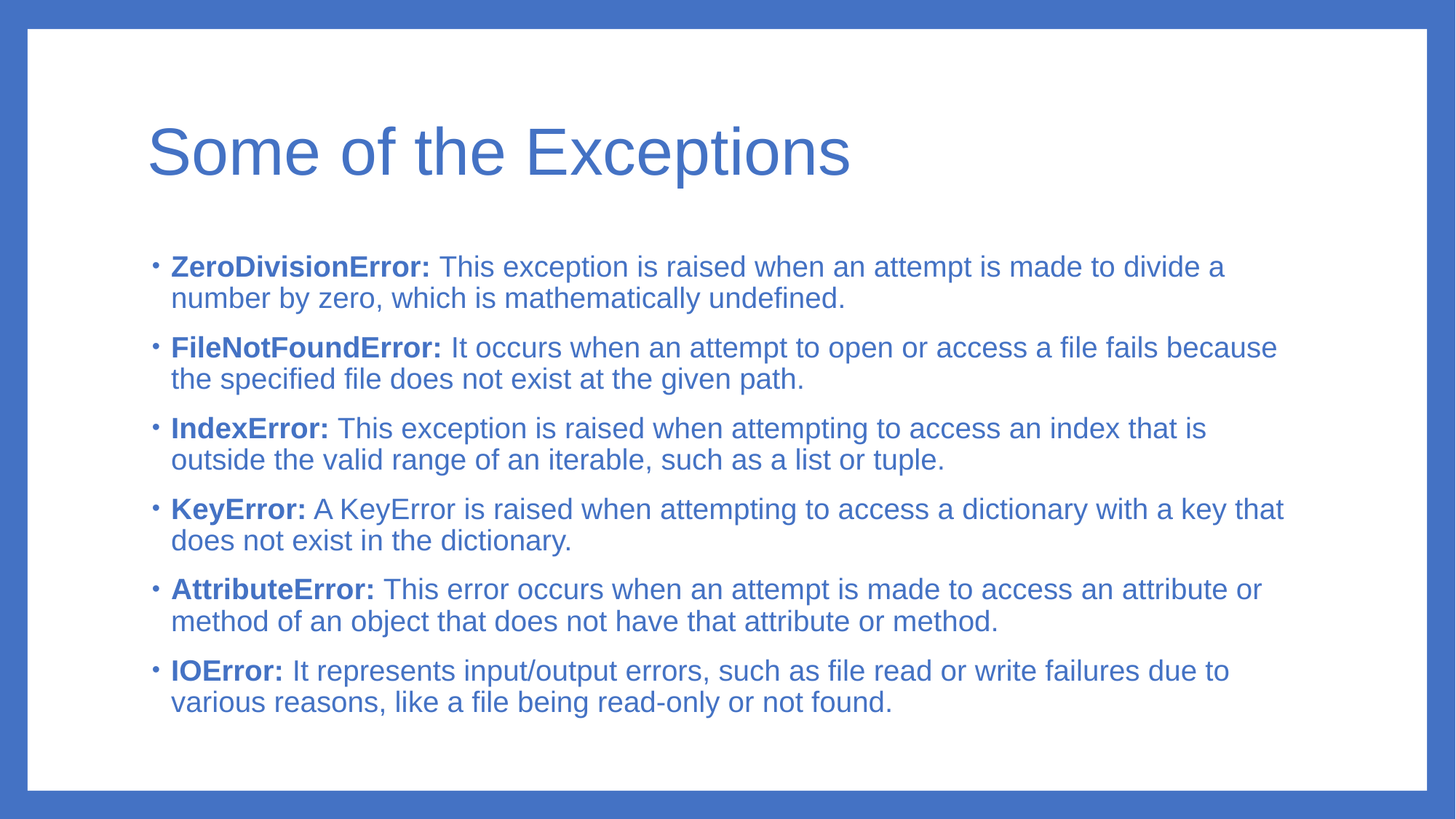

# Some of the Exceptions
ZeroDivisionError: This exception is raised when an attempt is made to divide a number by zero, which is mathematically undefined.
FileNotFoundError: It occurs when an attempt to open or access a file fails because the specified file does not exist at the given path.
IndexError: This exception is raised when attempting to access an index that is outside the valid range of an iterable, such as a list or tuple.
KeyError: A KeyError is raised when attempting to access a dictionary with a key that does not exist in the dictionary.
AttributeError: This error occurs when an attempt is made to access an attribute or method of an object that does not have that attribute or method.
IOError: It represents input/output errors, such as file read or write failures due to various reasons, like a file being read-only or not found.